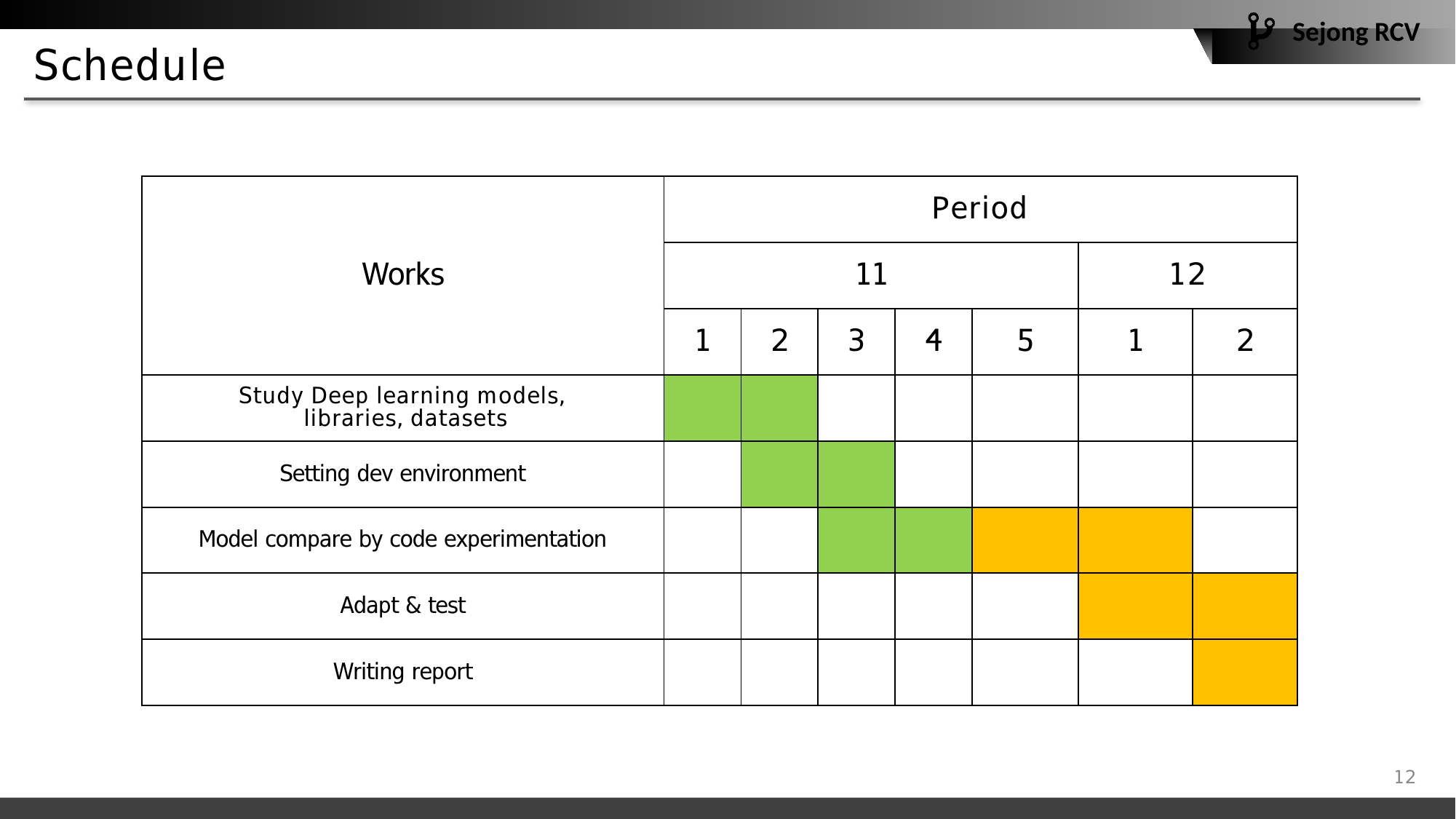

# Schedule
| Works | Period |  |  |  |  |  |  |
| --- | --- | --- | --- | --- | --- | --- | --- |
|  | 11 |  |  |  |  | 12 |  |
|  | 1 | 2 | 3 | 4 | 5 | 1 | 2 |
| Study Deep learning models, libraries, datasets |  |  |  |  |  |  |  |
| Setting dev environment |  |  |  |  |  |  |  |
| Model compare by code experimentation |  |  |  |  |  |  |  |
| Adapt & test |  |  |  |  |  |  |  |
| Writing report |  |  |  |  |  |  |  |
12